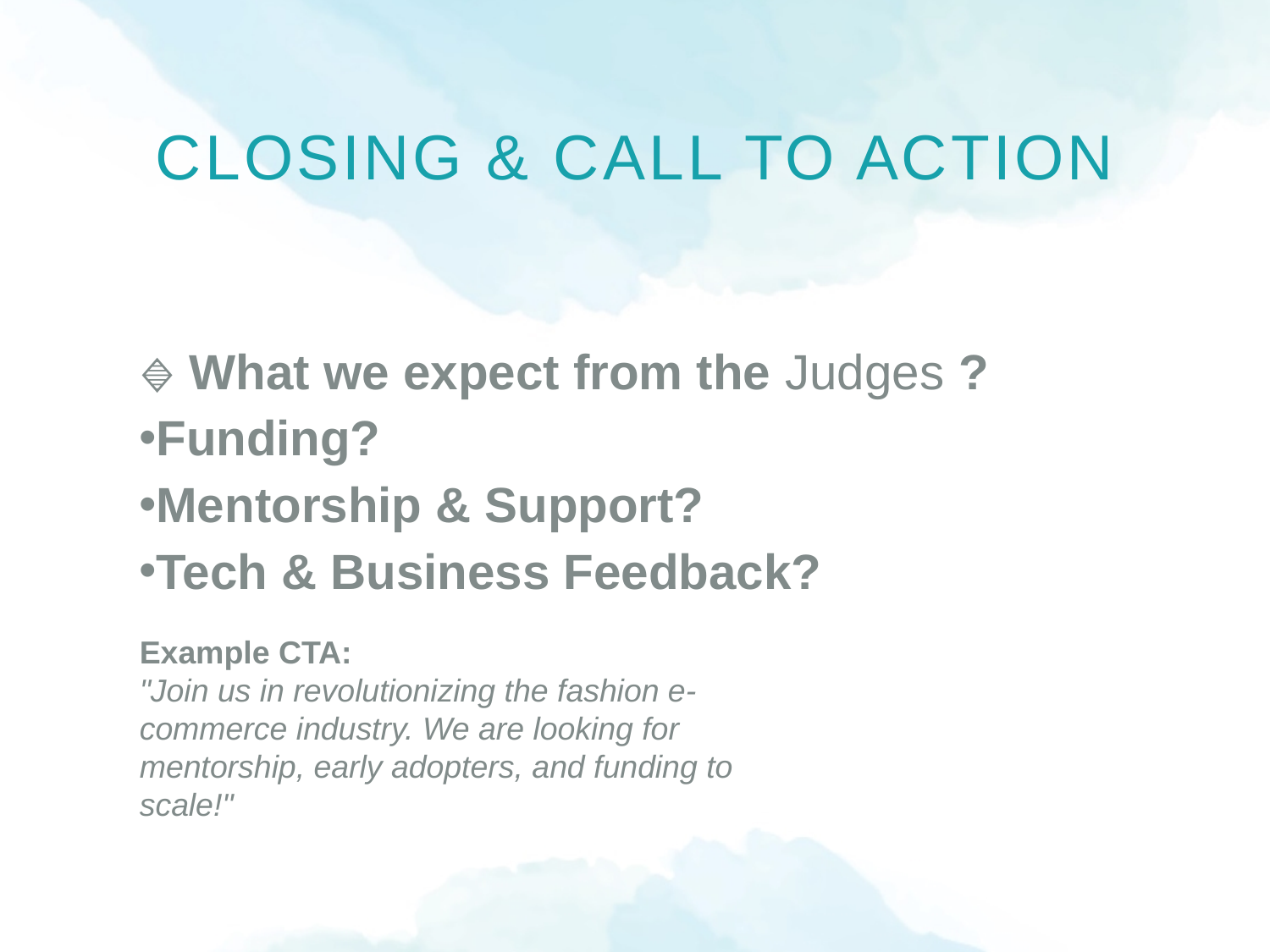

Closing & Call to Action
🔹 What we expect from the Judges ?
Funding?
Mentorship & Support?
Tech & Business Feedback?
Example CTA:
"Join us in revolutionizing the fashion e-commerce industry. We are looking for mentorship, early adopters, and funding to scale!"